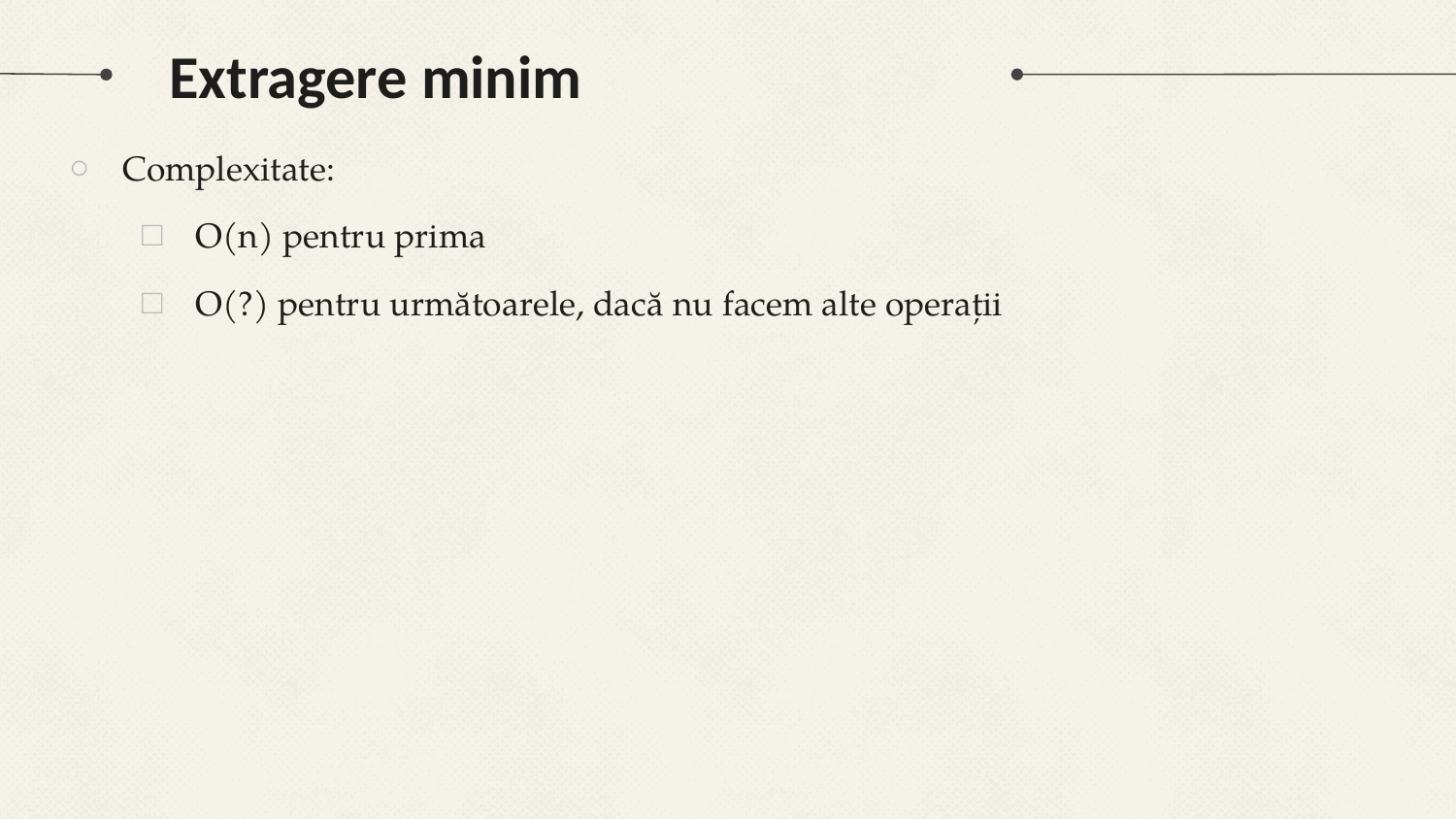

# Extragere minim
Complexitate:
O(n) pentru prima
O(?) pentru următoarele, dacă nu facem alte operații